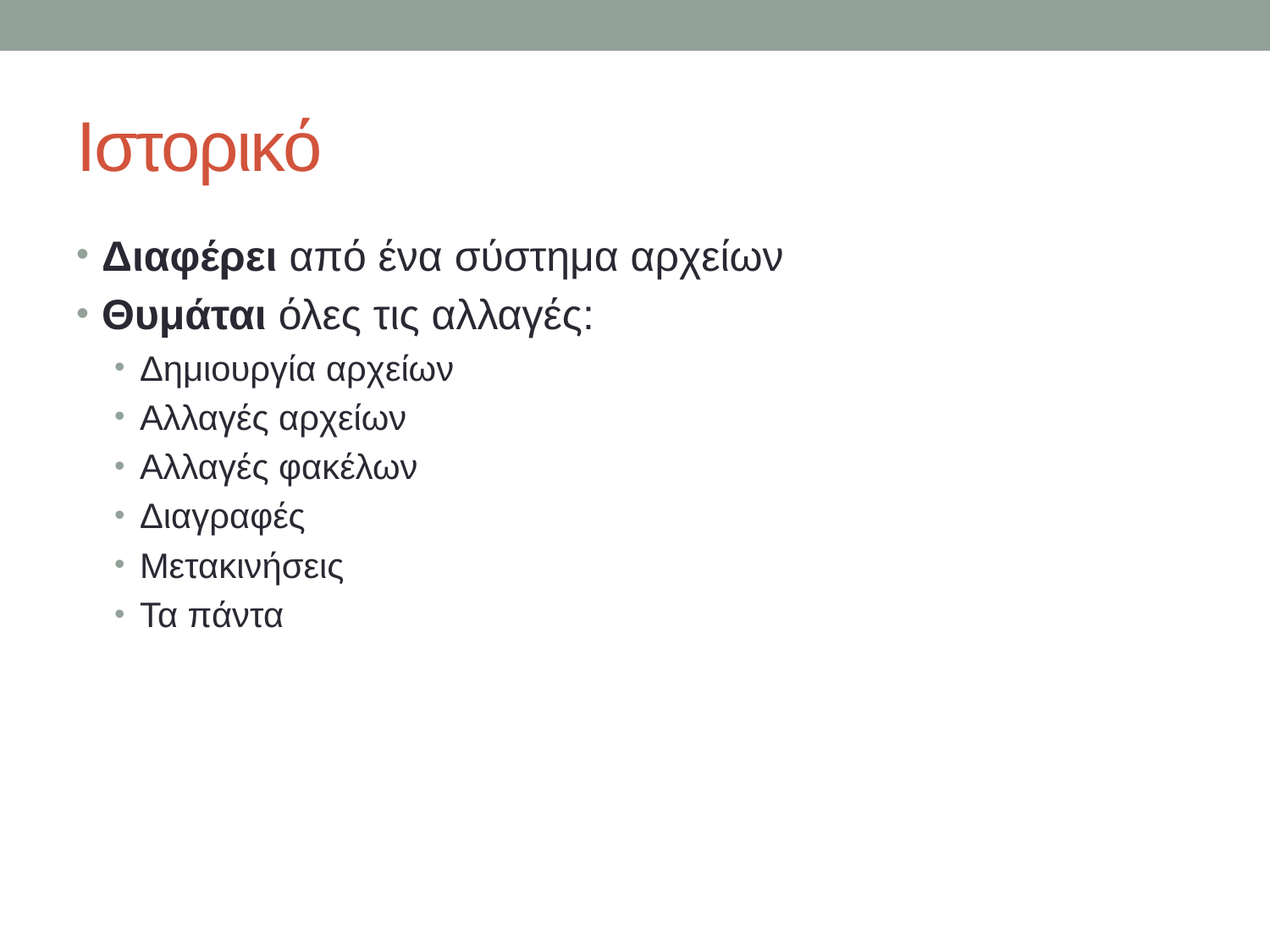

# Ιστορικό
Διαφέρει από ένα σύστημα αρχείων
Θυμάται όλες τις αλλαγές:
Δημιουργία αρχείων
Αλλαγές αρχείων
Αλλαγές φακέλων
Διαγραφές
Μετακινήσεις
Τα πάντα